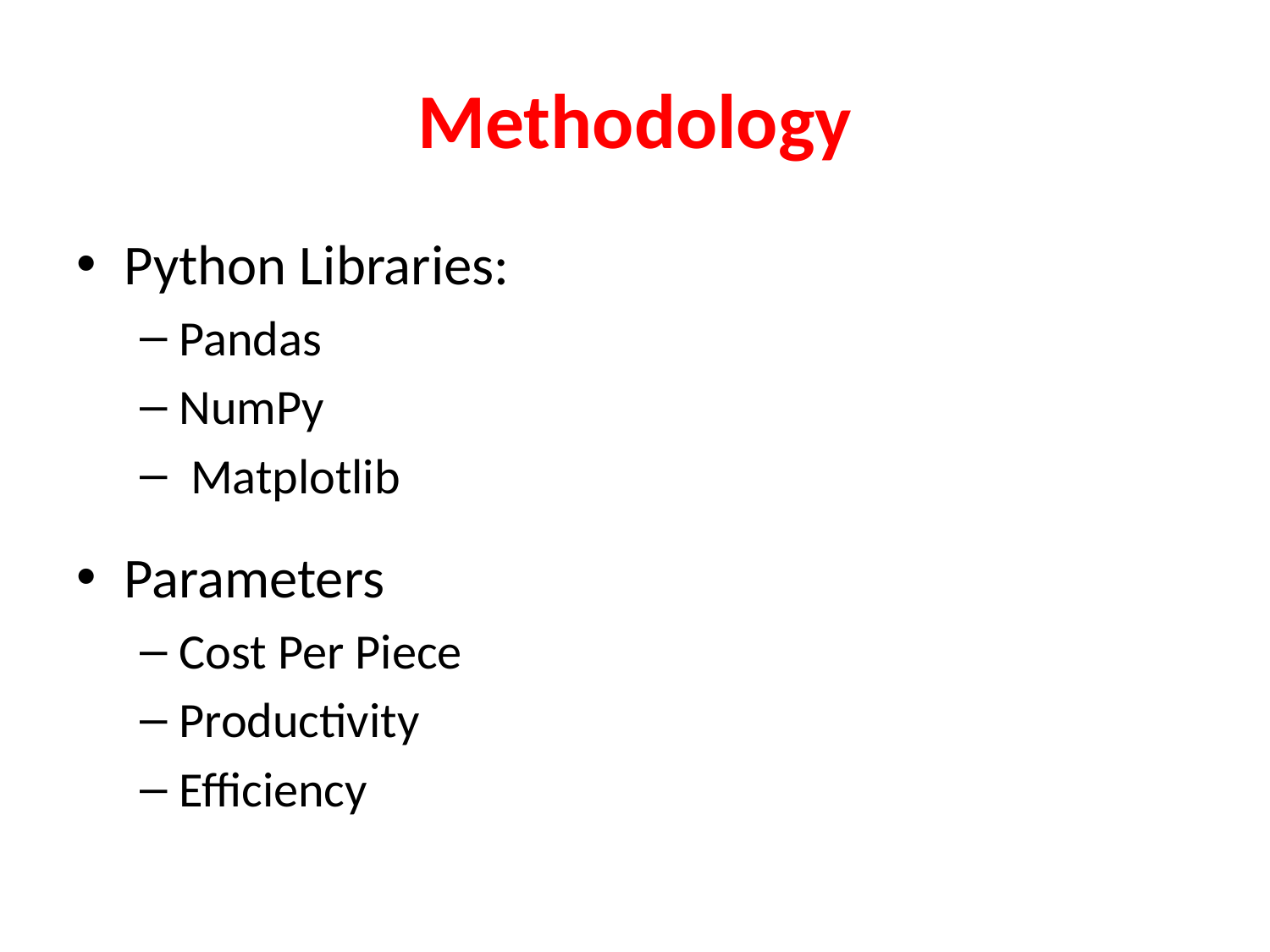

# Methodology
Python Libraries:
Pandas
NumPy
 Matplotlib

Parameters
Cost Per Piece
Productivity
Efficiency